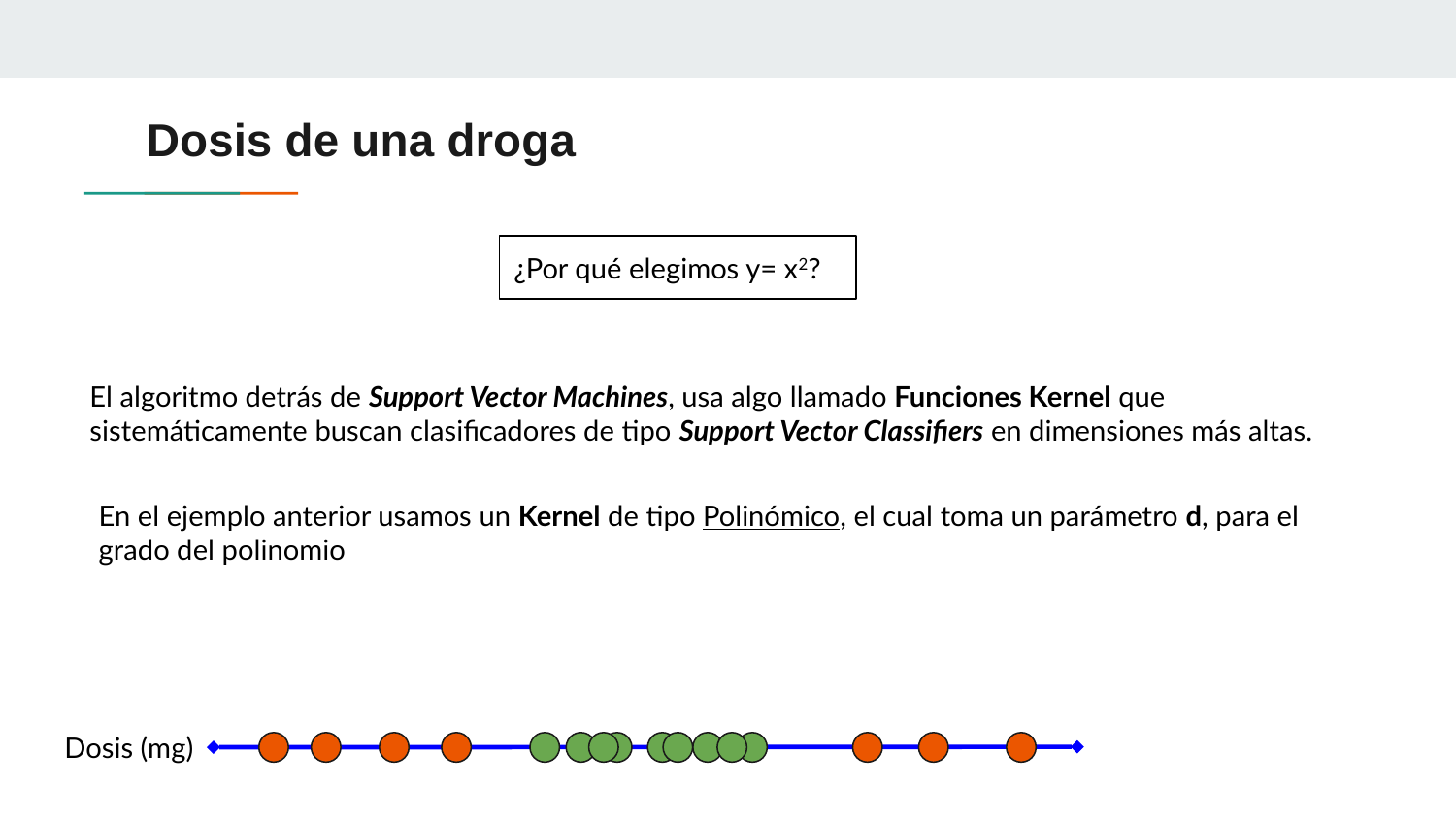

# Dosis de una droga
¿Por qué elegimos y= x2?
El algoritmo detrás de Support Vector Machines, usa algo llamado Funciones Kernel que sistemáticamente buscan clasificadores de tipo Support Vector Classifiers en dimensiones más altas.
En el ejemplo anterior usamos un Kernel de tipo Polinómico, el cual toma un parámetro d, para el grado del polinomio
Dosis (mg)